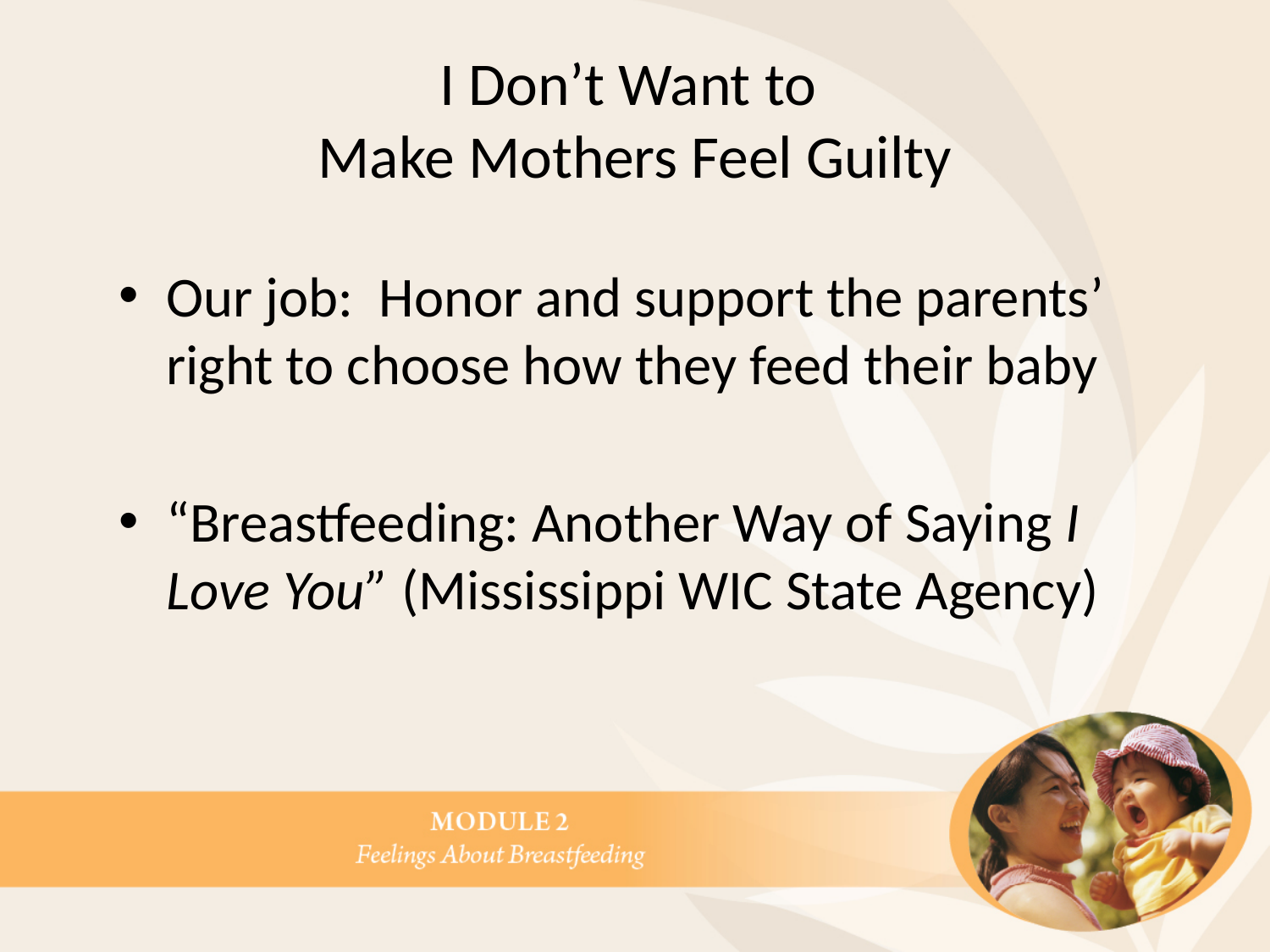

# I Don’t Want to Make Mothers Feel Guilty
Our job:  Honor and support the parents’ right to choose how they feed their baby

“Breastfeeding: Another Way of Saying I Love You” (Mississippi WIC State Agency)